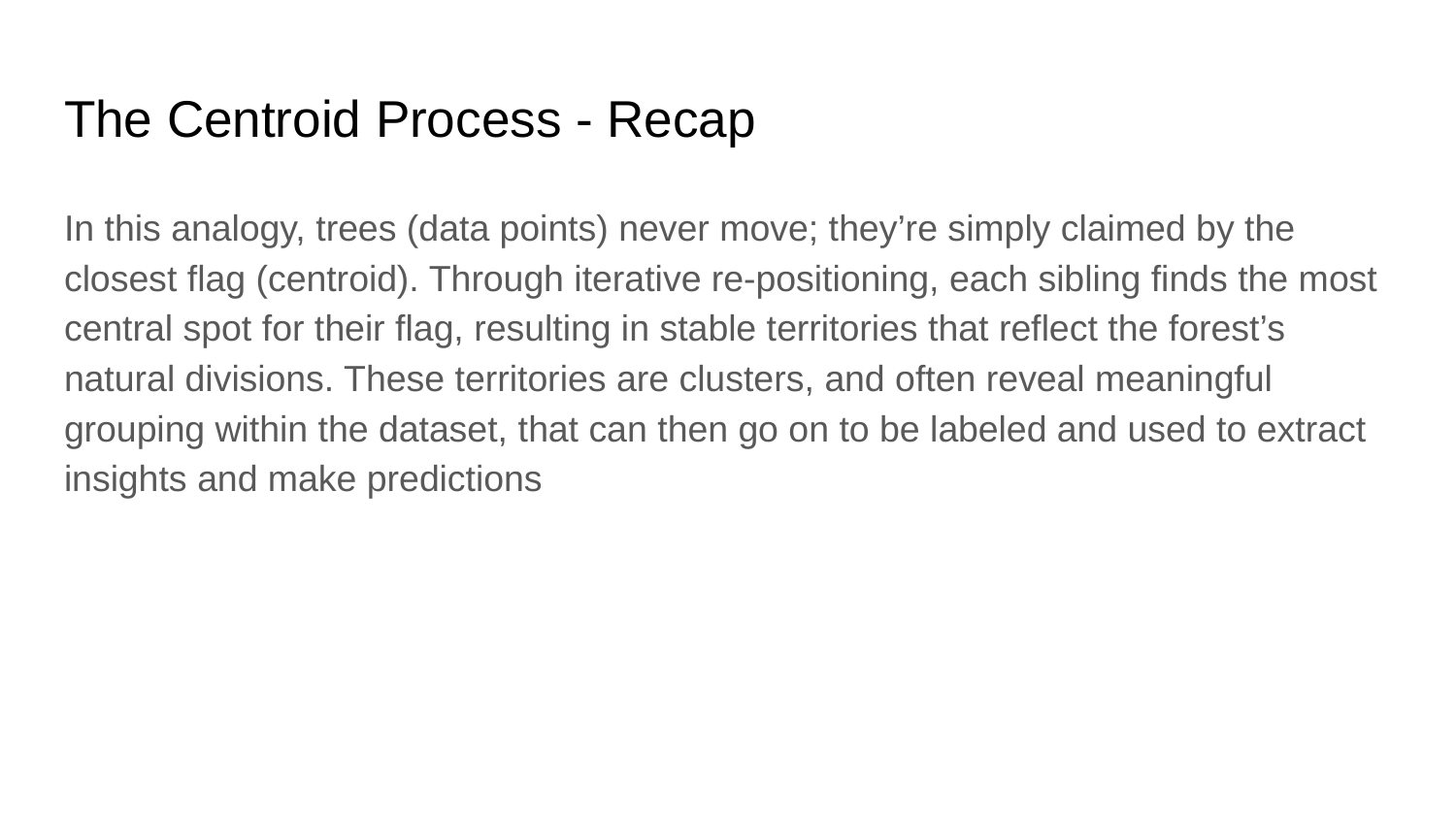

# The Centroid Process - Recap
In this analogy, trees (data points) never move; they’re simply claimed by the closest flag (centroid). Through iterative re-positioning, each sibling finds the most central spot for their flag, resulting in stable territories that reflect the forest’s natural divisions. These territories are clusters, and often reveal meaningful grouping within the dataset, that can then go on to be labeled and used to extract insights and make predictions